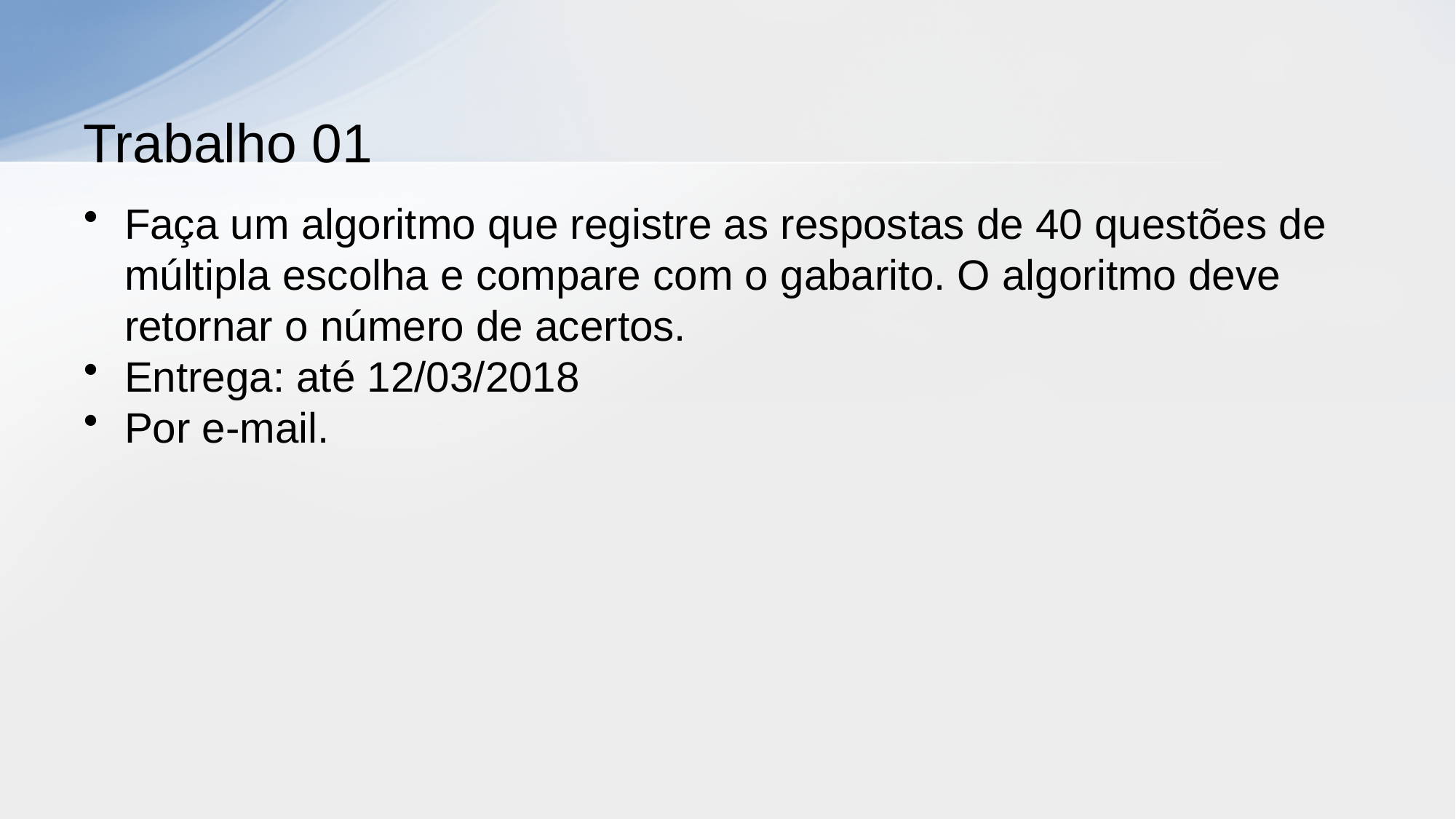

# Trabalho 01
Faça um algoritmo que registre as respostas de 40 questões de múltipla escolha e compare com o gabarito. O algoritmo deve retornar o número de acertos.
Entrega: até 12/03/2018
Por e-mail.